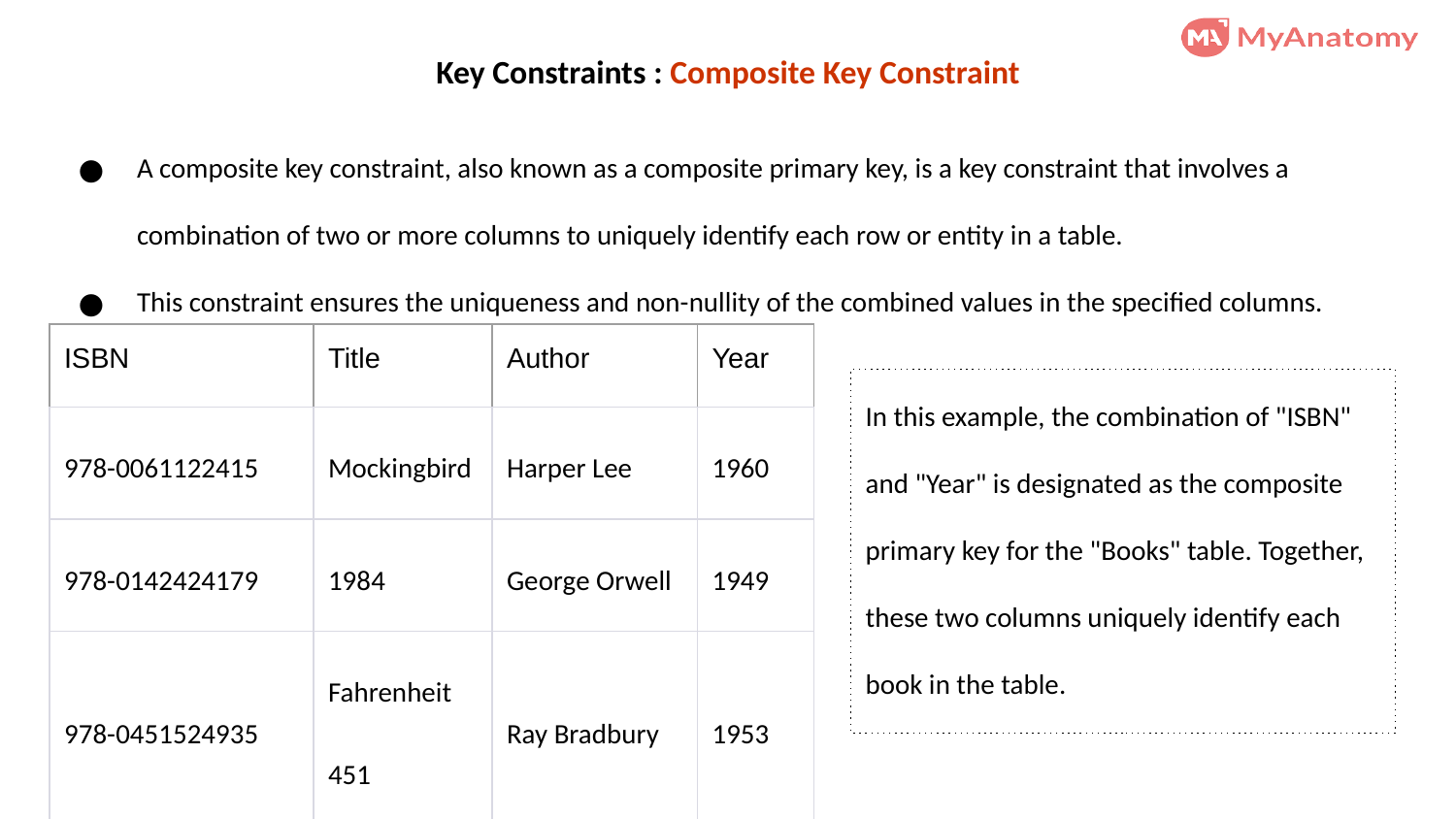

# Key Constraints : Composite Key Constraint
A composite key constraint, also known as a composite primary key, is a key constraint that involves a combination of two or more columns to uniquely identify each row or entity in a table.
This constraint ensures the uniqueness and non-nullity of the combined values in the specified columns.

| ISBN | Title | Author | Year |
| --- | --- | --- | --- |
| 978-0061122415 | Mockingbird | Harper Lee | 1960 |
| 978-0142424179 | 1984 | George Orwell | 1949 |
| 978-0451524935 | Fahrenheit 451 | Ray Bradbury | 1953 |
In this example, the combination of "ISBN" and "Year" is designated as the composite primary key for the "Books" table. Together, these two columns uniquely identify each book in the table.